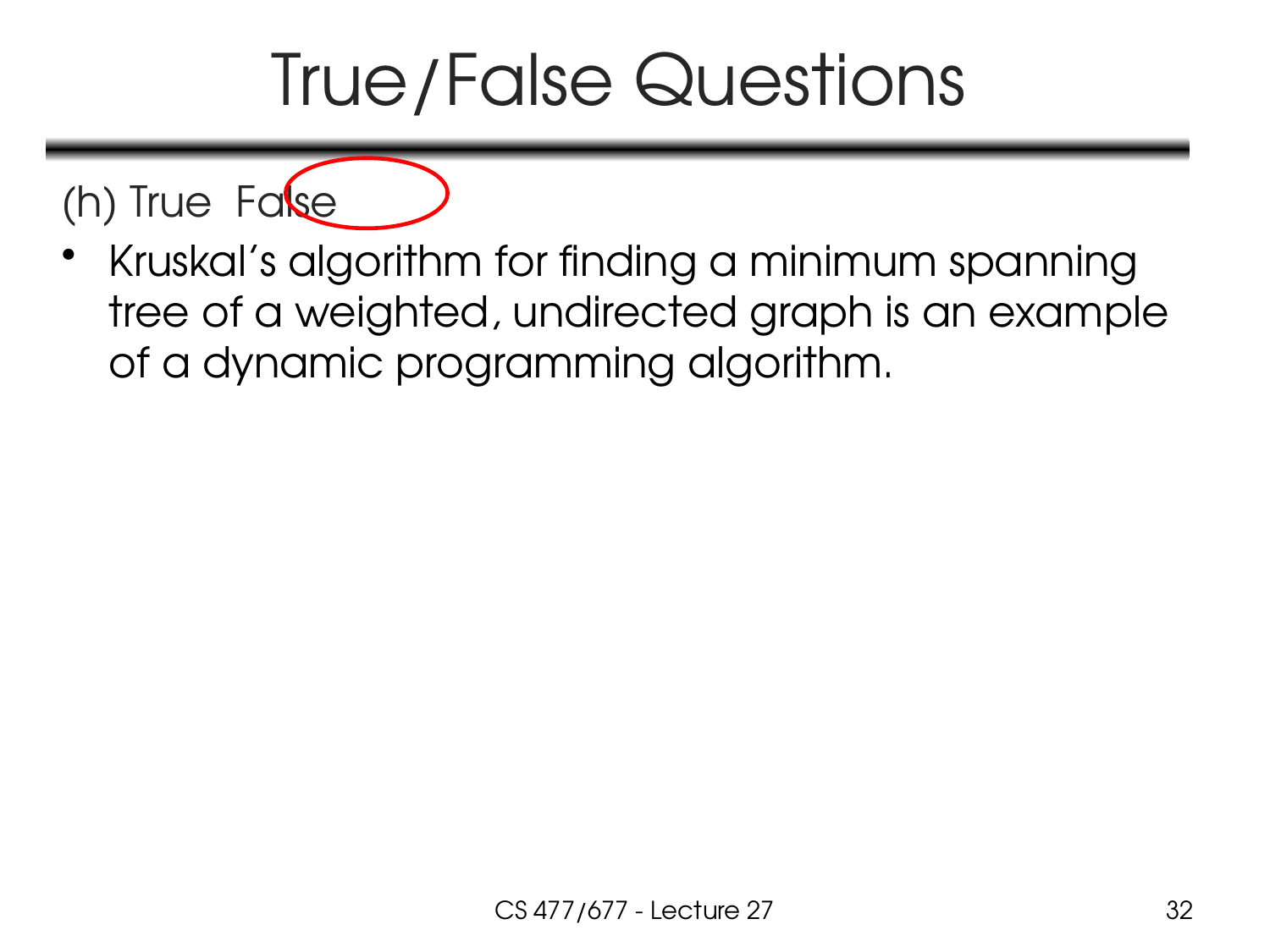

# True/False Questions

(h) True	False
Kruskal’s algorithm for finding a minimum spanning tree of a weighted, undirected graph is an example of a dynamic programming algorithm.

CS 477/677 - Lecture 27
32